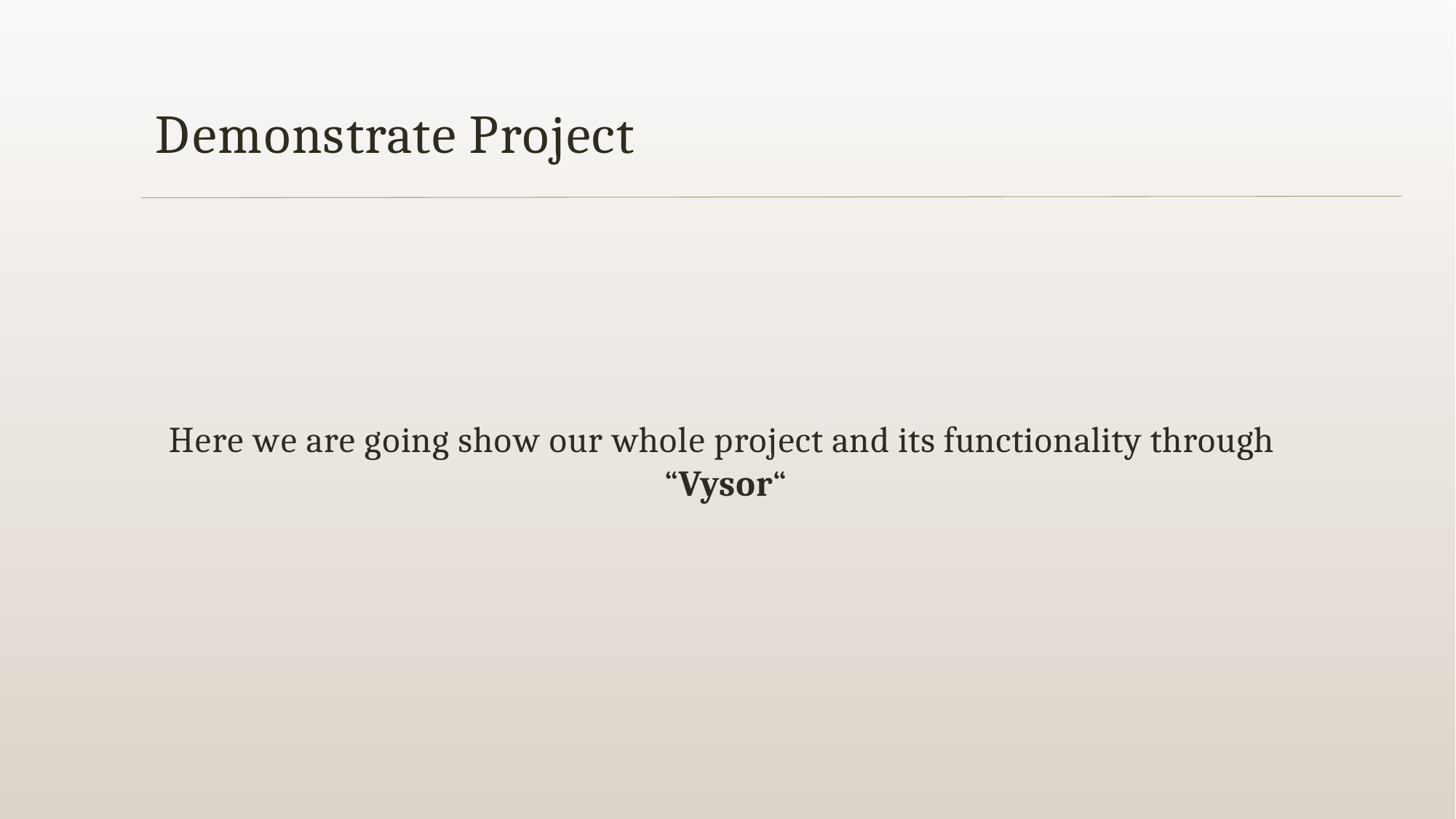

Demonstrate Project

Here we are going show our whole project and its functionality through
 “Vysor“